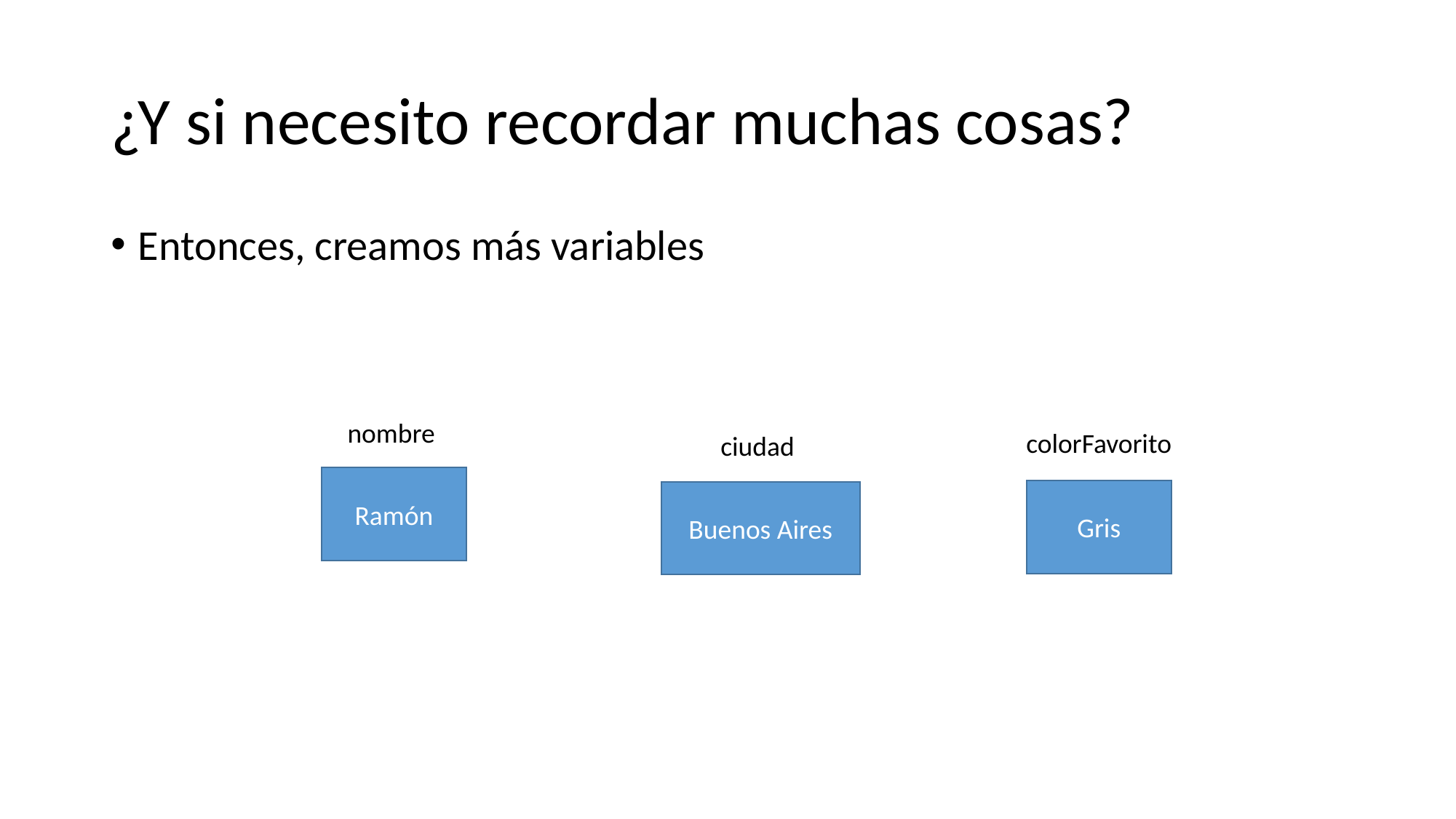

# ¿Y si necesito recordar muchas cosas?
Entonces, creamos más variables
Nombre de la variable
nombre
colorFavorito
Contenido
ciudad
Ramón
Gris
Buenos Aires